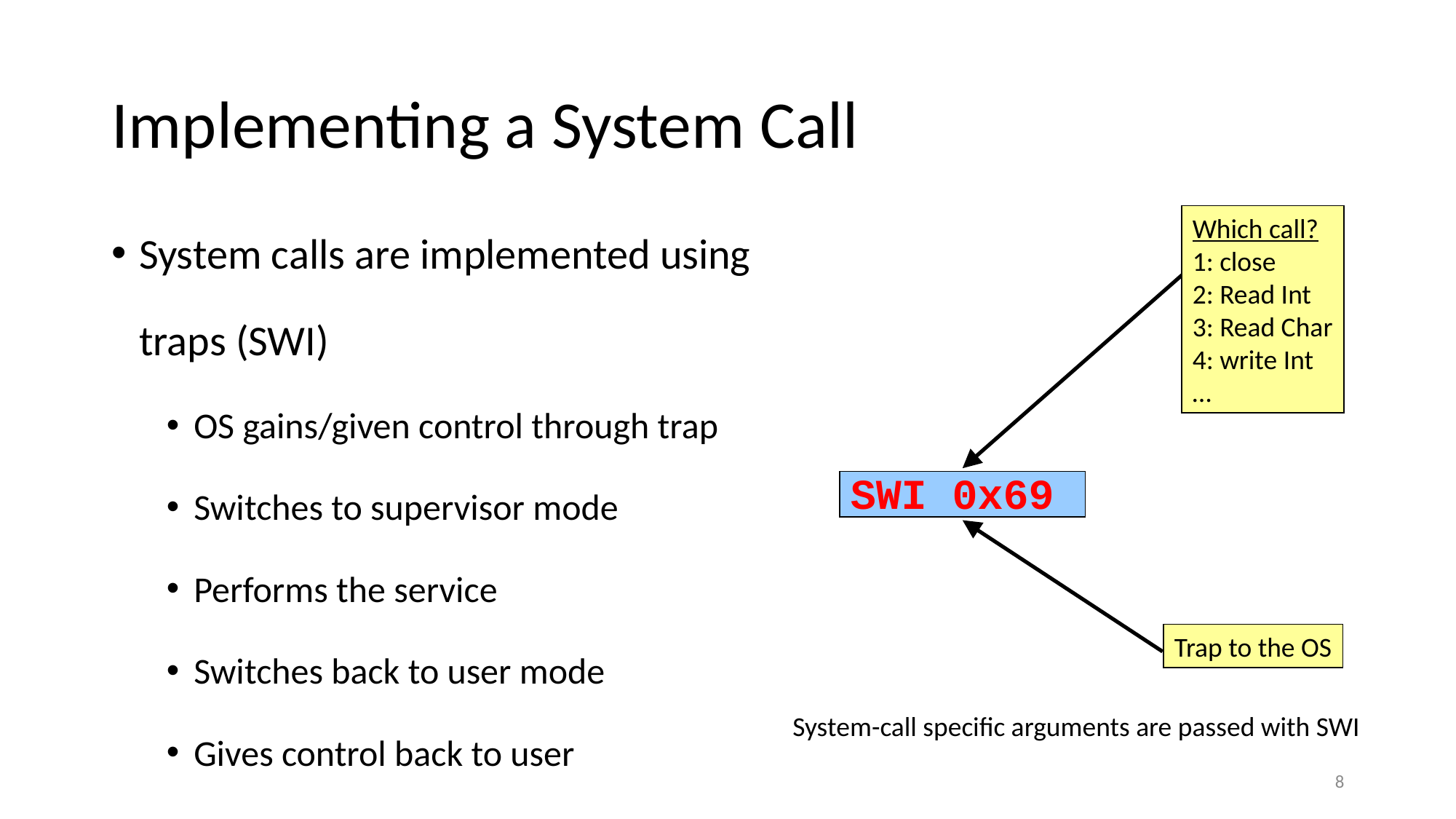

# Implementing a System Call
System calls are implemented using traps (SWI)
OS gains/given control through trap
Switches to supervisor mode
Performs the service
Switches back to user mode
Gives control back to user
Which call?
1: close
2: Read Int
3: Read Char
4: write Int
…

SWI 0x69

Trap to the OS
System-call specific arguments are passed with SWI
8